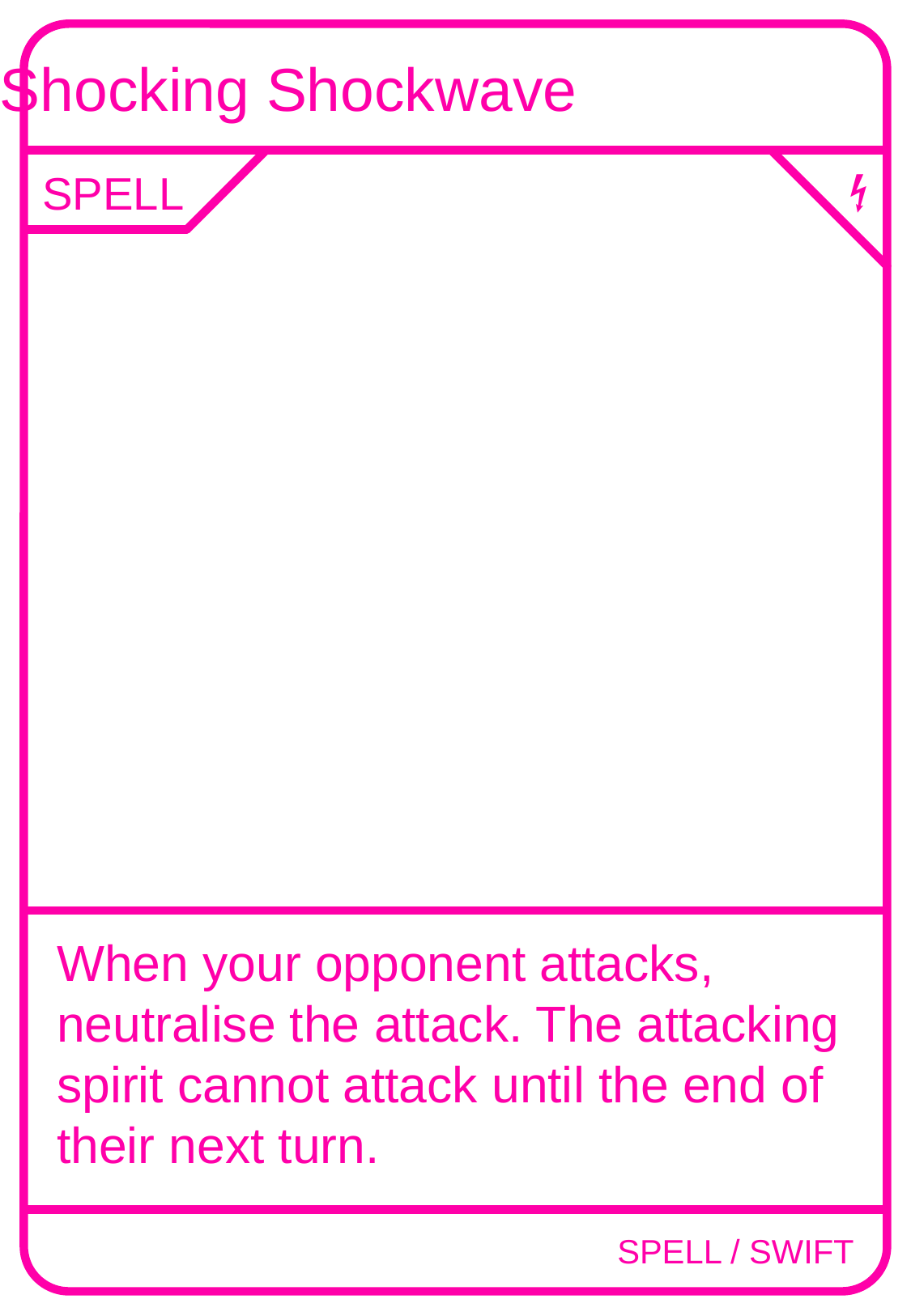

Shocking Shockwave
SPELL
⚡
When your opponent attacks, neutralise the attack. The attacking spirit cannot attack until the end of their next turn.
SPELL / SWIFT